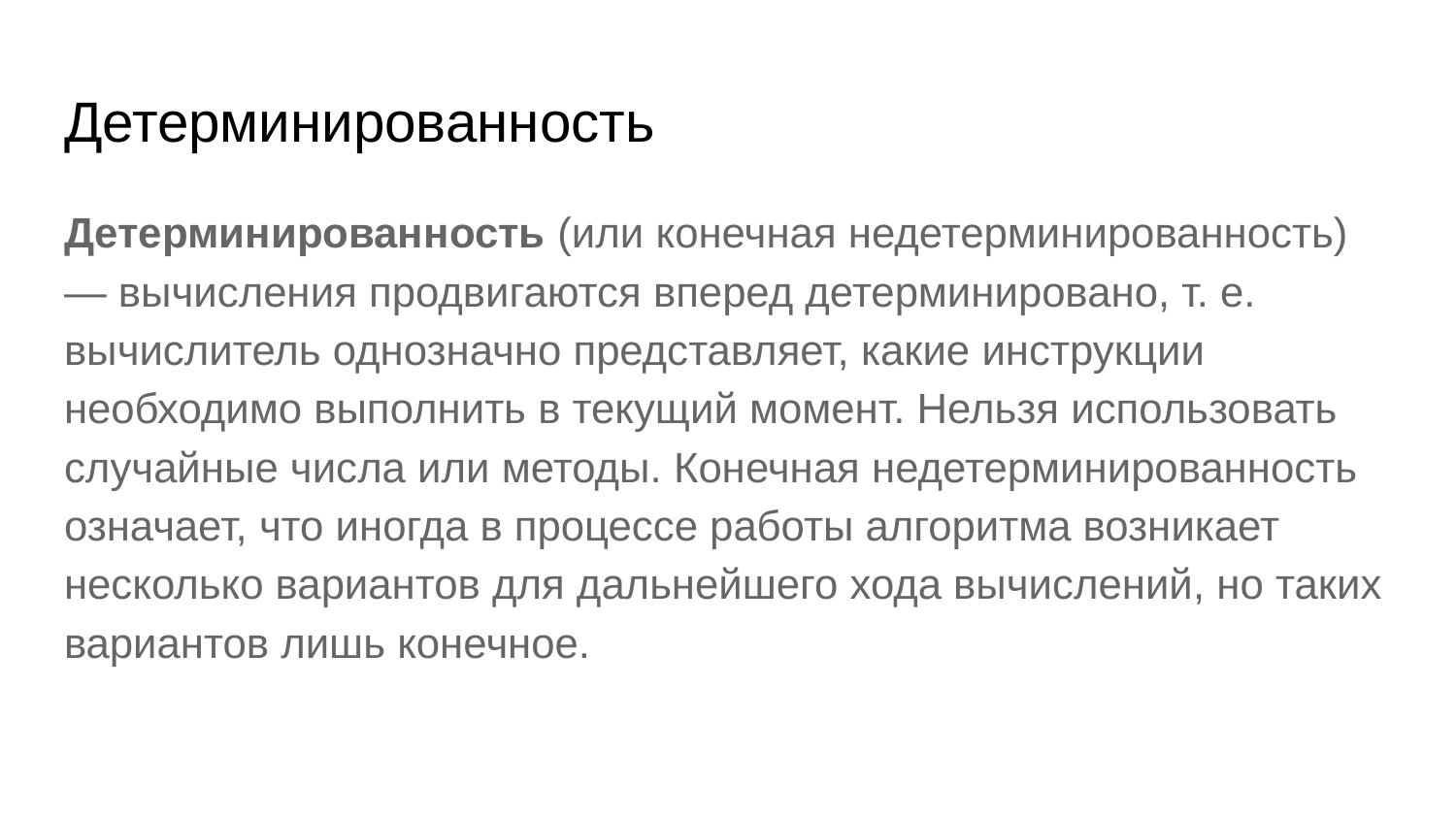

# Детерминированность
Детерминированность (или конечная недетерминированность) — вычисления продвигаются вперед детерминировано, т. е. вычислитель однозначно представляет, какие инструкции необходимо выполнить в текущий момент. Нельзя использовать случайные числа или методы. Конечная недетерминированность означает, что иногда в процессе работы алгоритма возникает несколько вариантов для дальнейшего хода вычислений, но таких вариантов лишь конечное.